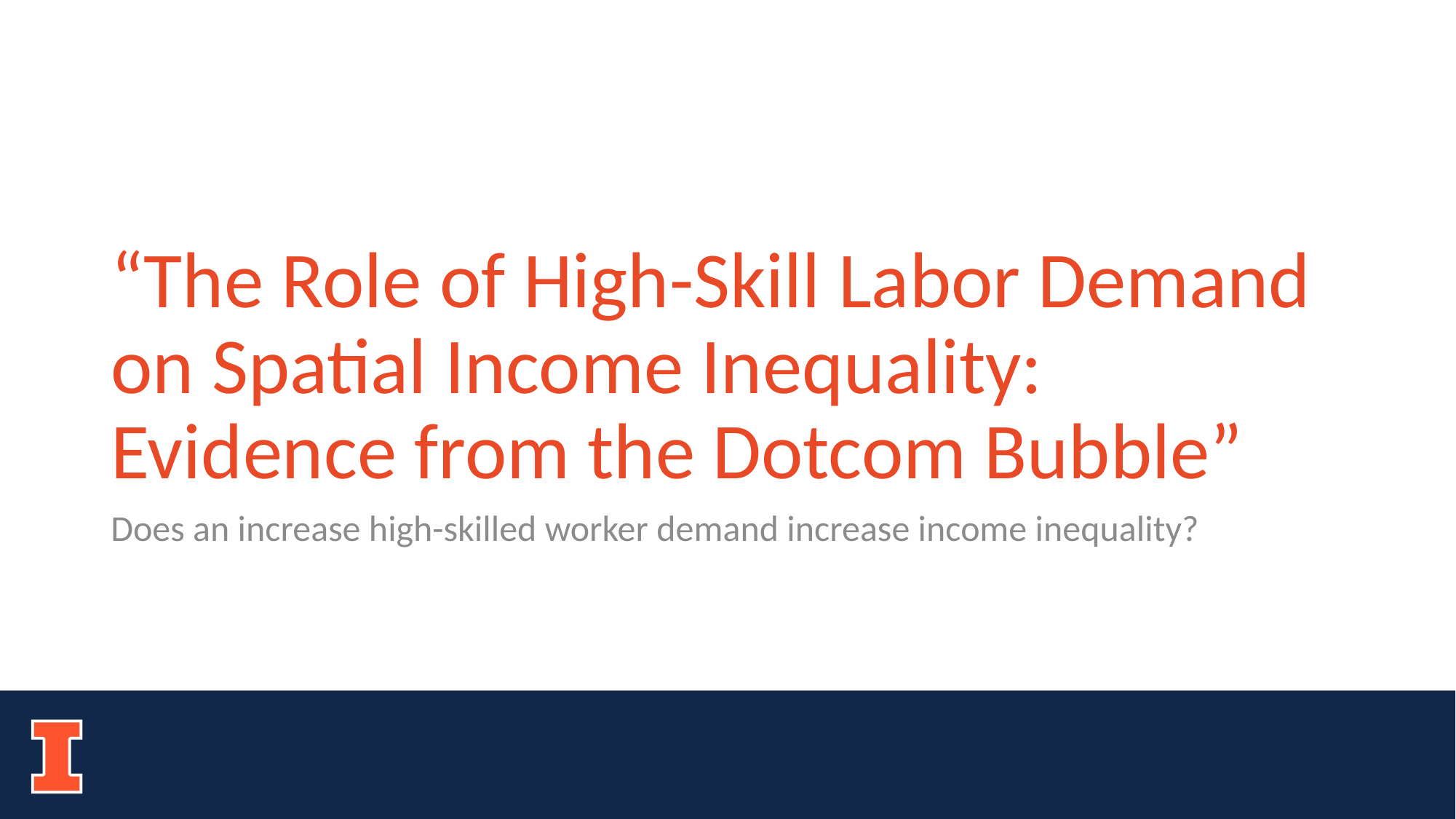

# “The Role of High-Skill Labor Demand on Spatial Income Inequality: Evidence from the Dotcom Bubble”
Does an increase high-skilled worker demand increase income inequality?